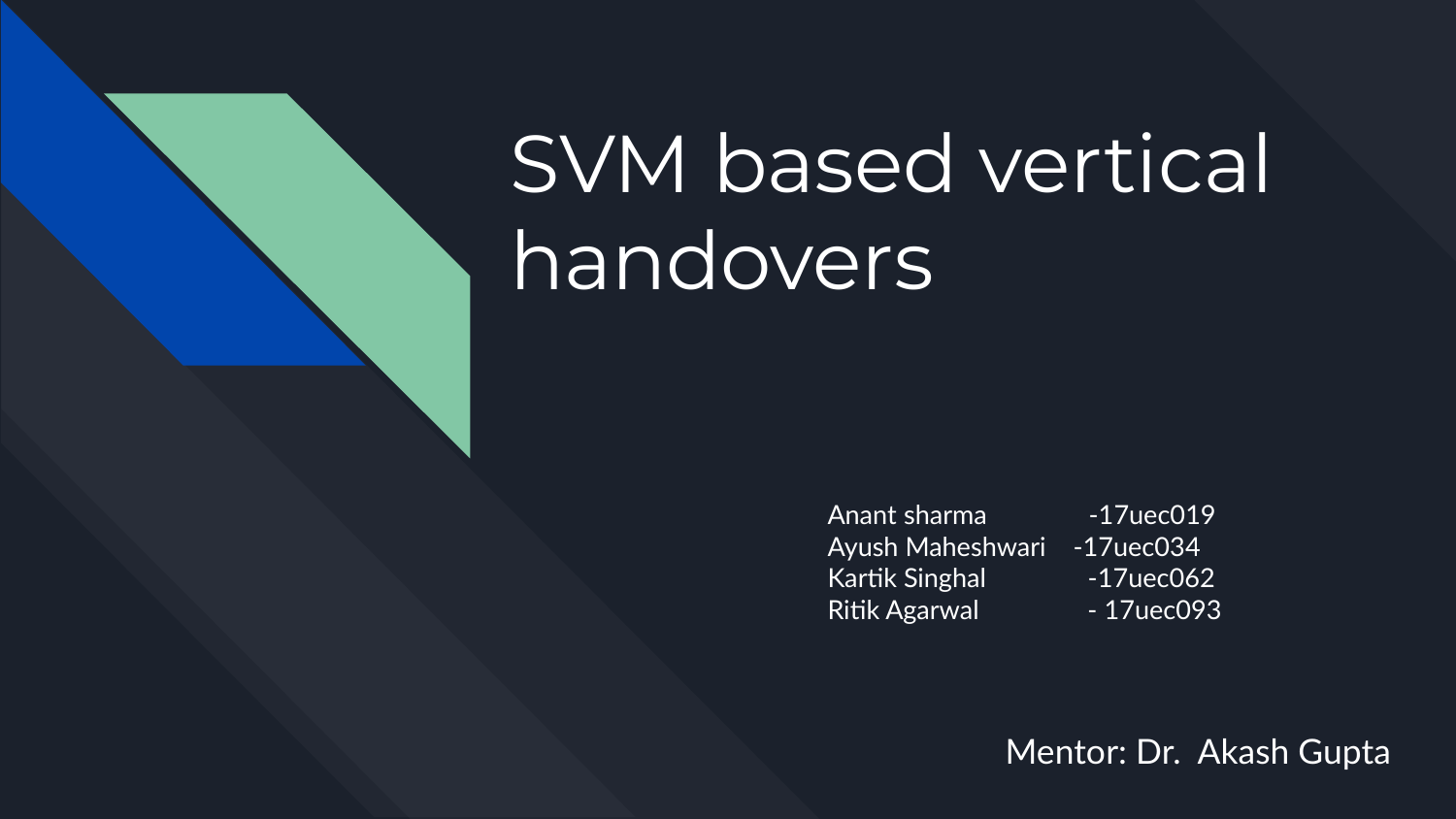

# SVM based vertical handovers
Anant sharma               -17uec019
Ayush Maheshwari    -17uec034
Kartik Singhal               -17uec062
Ritik Agarwal                - 17uec093
Mentor: Dr.  Akash Gupta